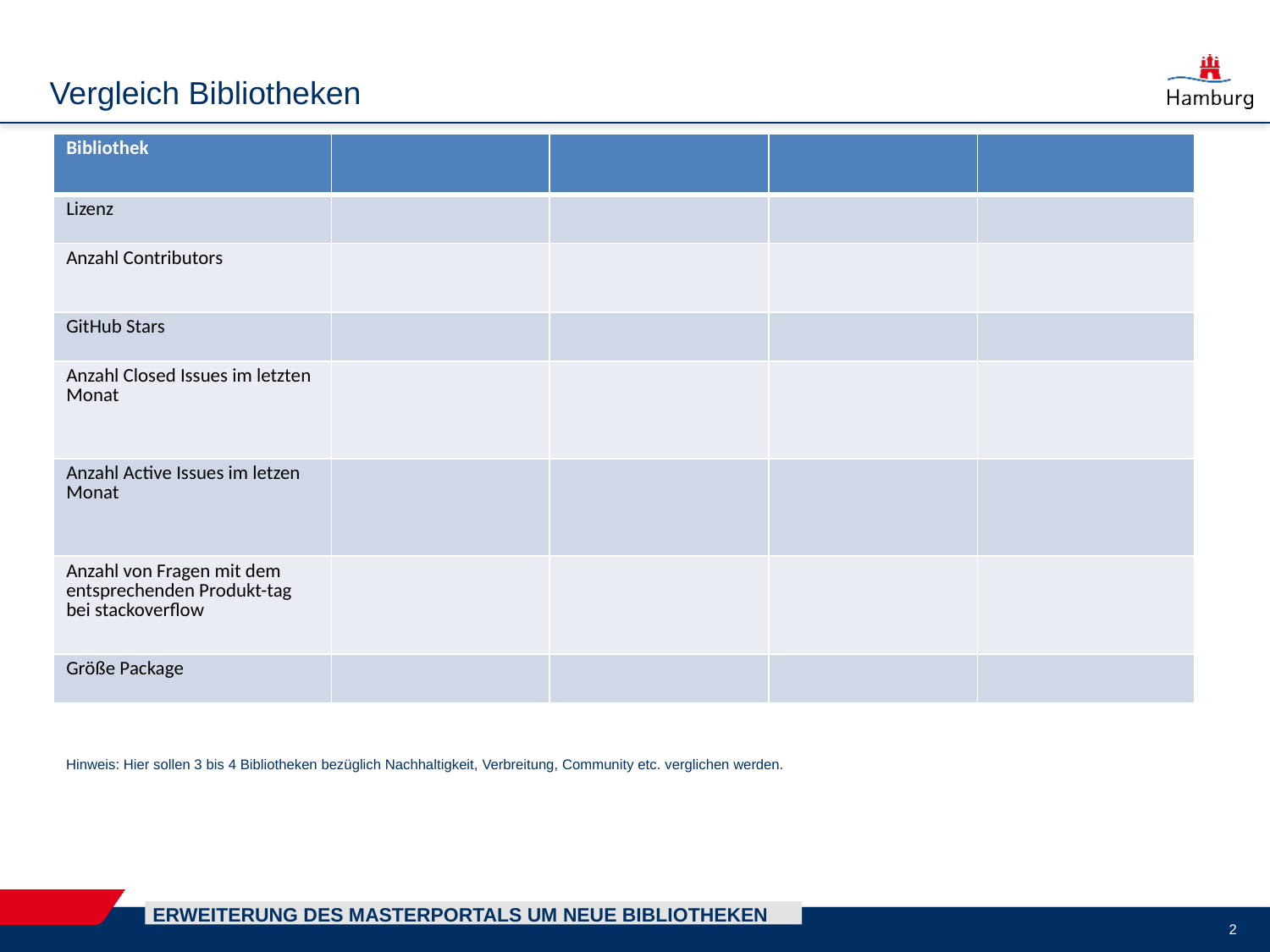

# Vergleich Bibliotheken
| Bibliothek |  |  |  |  |
| --- | --- | --- | --- | --- |
| Lizenz |  |  |  |  |
| Anzahl Contributors |  |  |  |  |
| GitHub Stars |  |  |  |  |
| Anzahl Closed Issues im letzten Monat |  |  |  |  |
| Anzahl Active Issues im letzen Monat |  |  |  |  |
| Anzahl von Fragen mit dem entsprechenden Produkt-tag bei stackoverflow |  |  |  |  |
| Größe Package |  |  |  |  |
Hinweis: Hier sollen 3 bis 4 Bibliotheken bezüglich Nachhaltigkeit, Verbreitung, Community etc. verglichen werden.